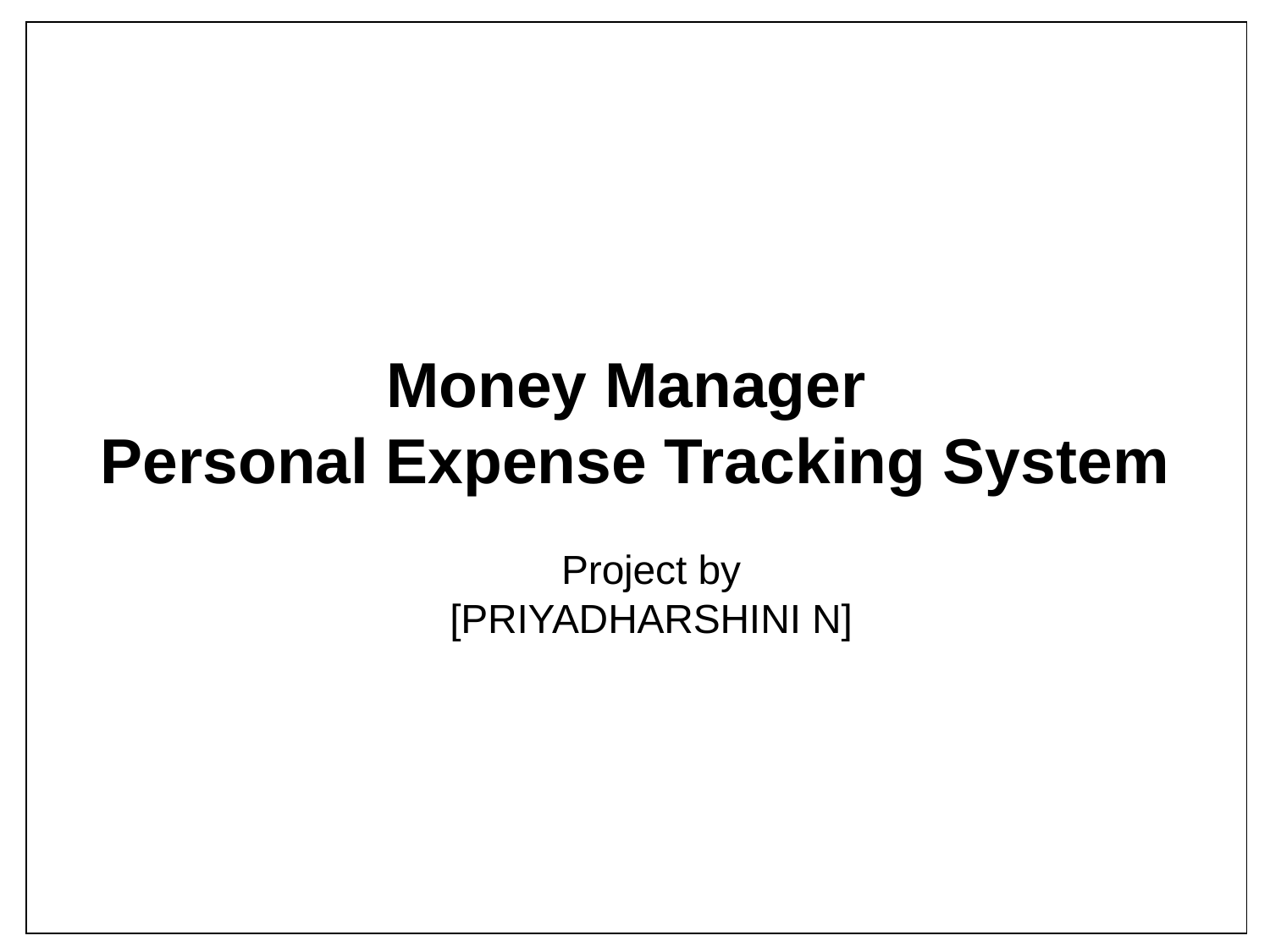

|  |
| --- |
# Money Manager Personal Expense Tracking System
Project by
[PRIYADHARSHINI N]